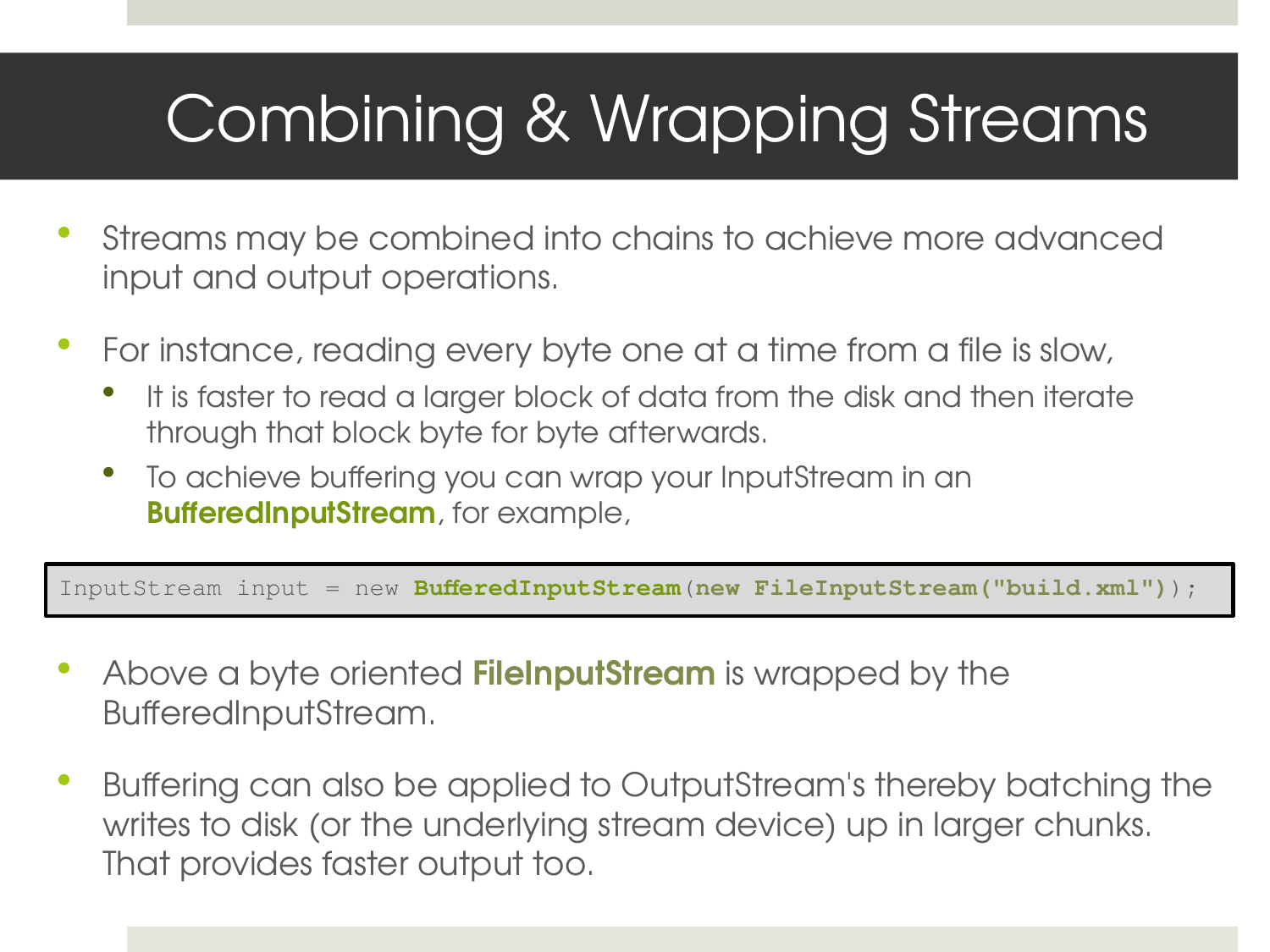

# Combining & Wrapping Streams
Streams may be combined into chains to achieve more advanced input and output operations.
For instance, reading every byte one at a time from a file is slow,
It is faster to read a larger block of data from the disk and then iterate through that block byte for byte afterwards.
To achieve buffering you can wrap your InputStream in an BufferedInputStream, for example,

Above a byte oriented FileInputStream is wrapped by the BufferedInputStream.
Buffering can also be applied to OutputStream's thereby batching the writes to disk (or the underlying stream device) up in larger chunks. That provides faster output too.

InputStream input = new BufferedInputStream(new FileInputStream("build.xml"));